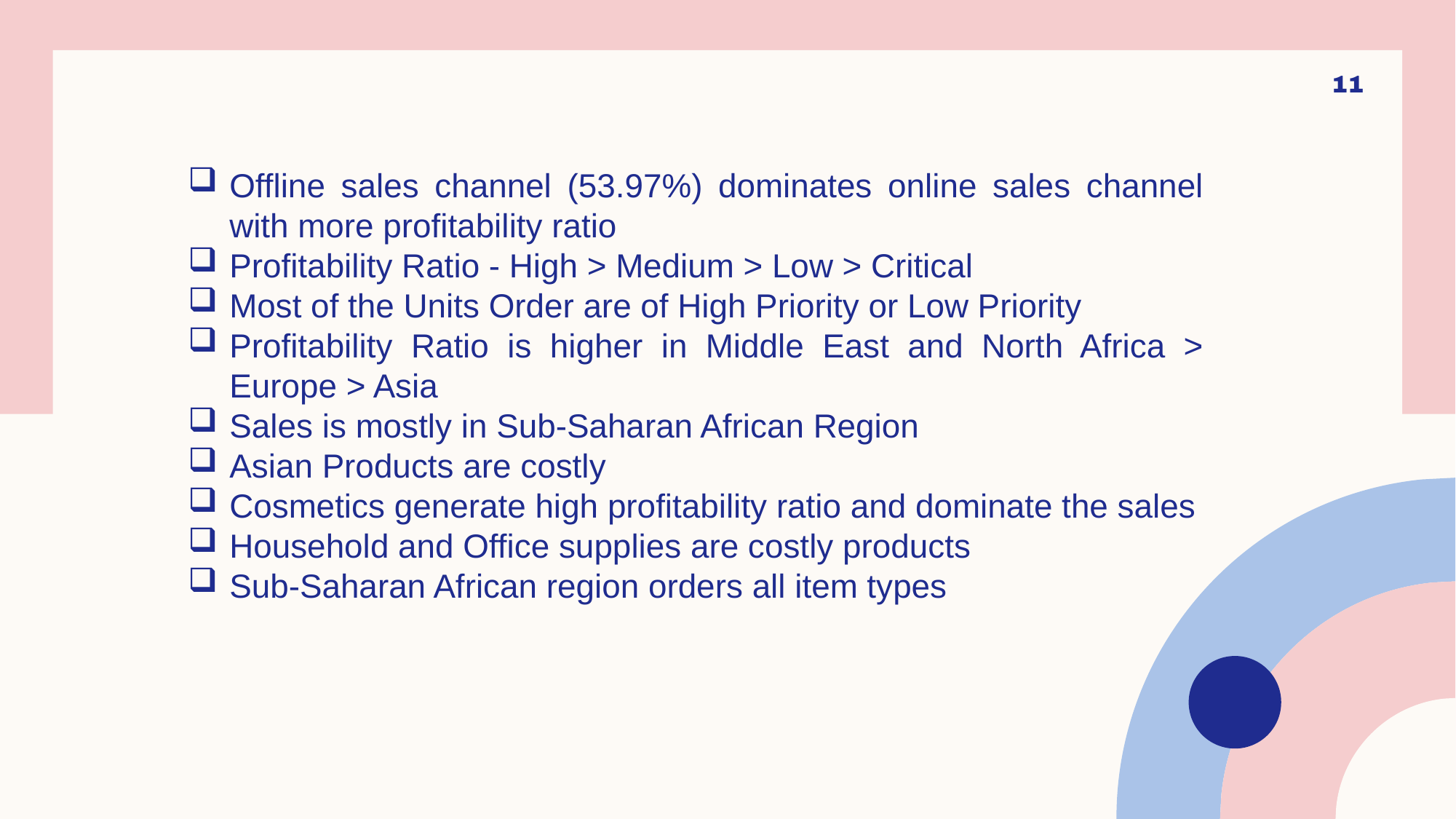

11
Offline sales channel (53.97%) dominates online sales channel with more profitability ratio
Profitability Ratio - High > Medium > Low > Critical
Most of the Units Order are of High Priority or Low Priority
Profitability Ratio is higher in Middle East and North Africa > Europe > Asia
Sales is mostly in Sub-Saharan African Region
Asian Products are costly
Cosmetics generate high profitability ratio and dominate the sales
Household and Office supplies are costly products
Sub-Saharan African region orders all item types